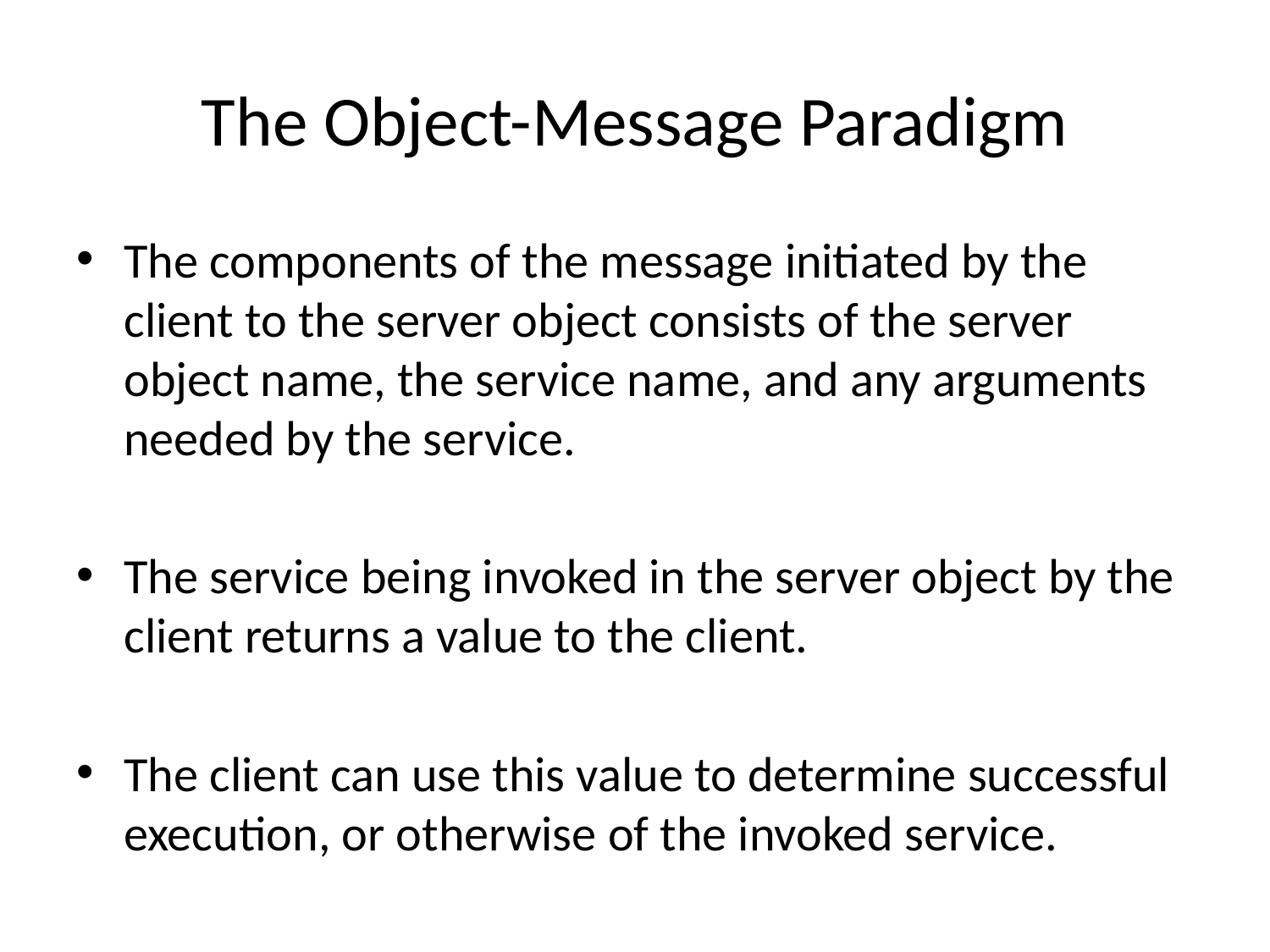

# The Object-Message Paradigm
The components of the message initiated by the client to the server object consists of the server object name, the service name, and any arguments needed by the service.

The service being invoked in the server object by the client returns a value to the client.

The client can use this value to determine successful execution, or otherwise of the invoked service.